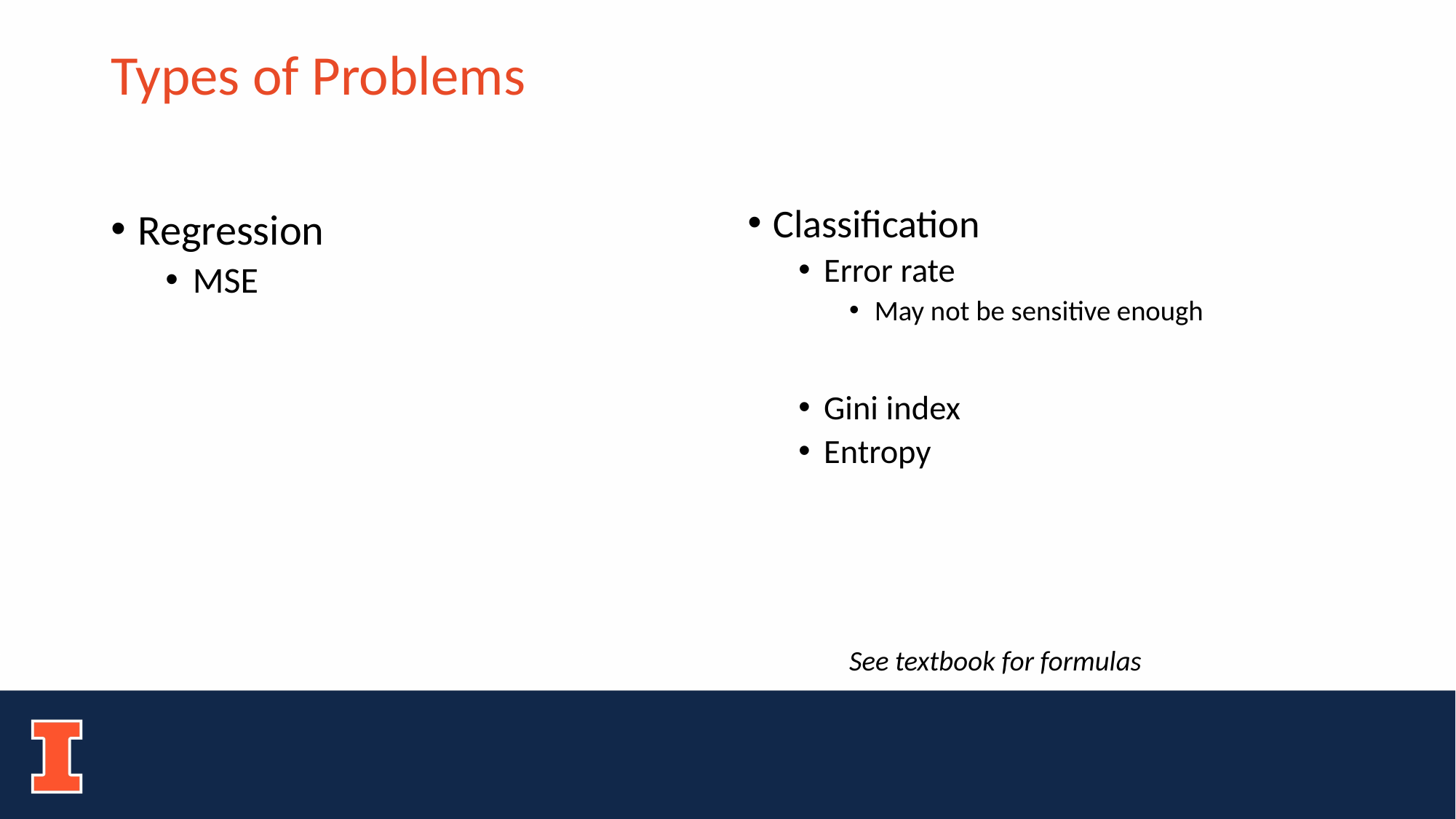

# Types of Problems

Regression
MSE

Classification
Error rate
May not be sensitive enough

Gini index
Entropy

See textbook for formulas